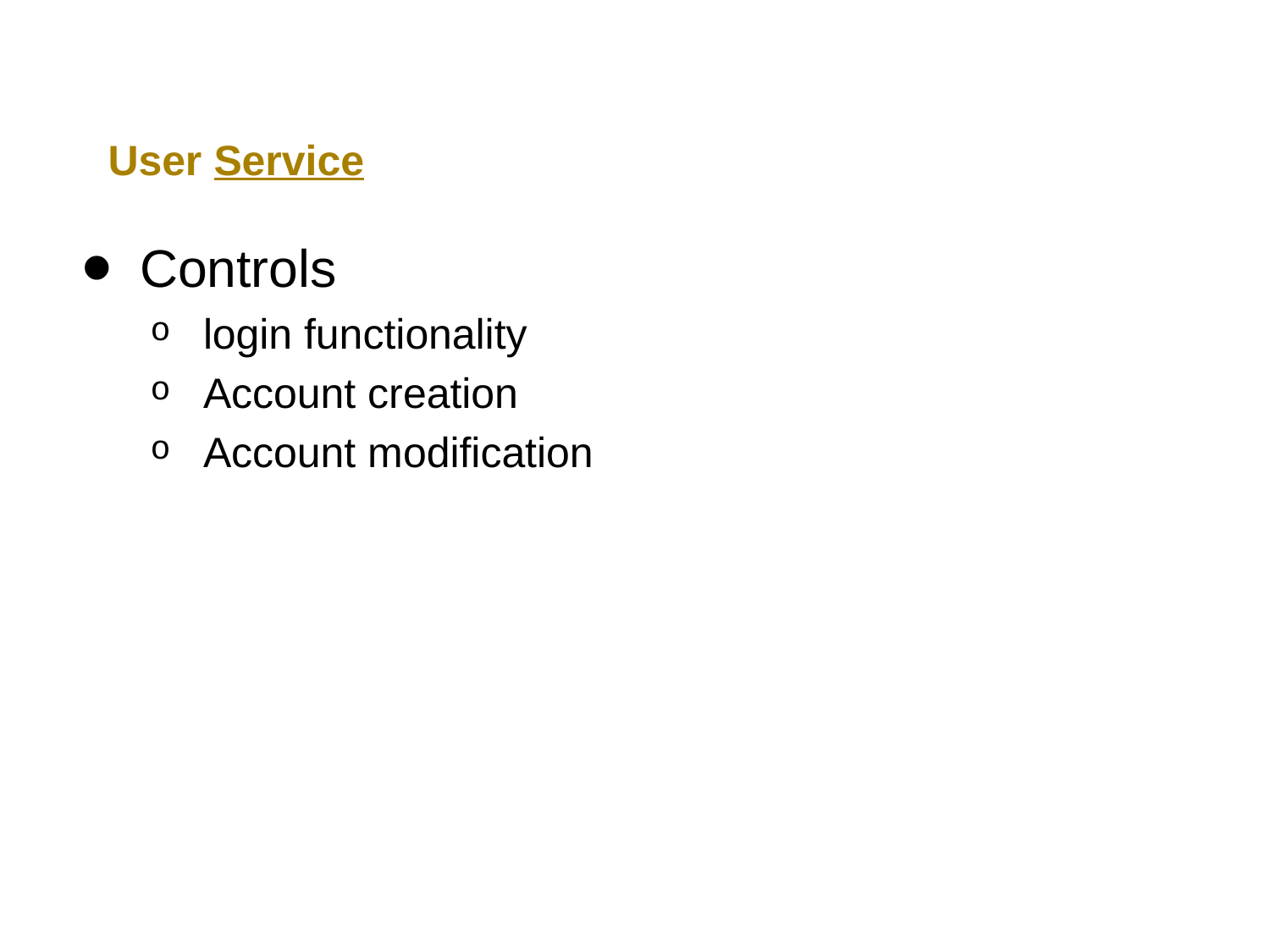

# User Service
Controls
login functionality
Account creation
Account modification